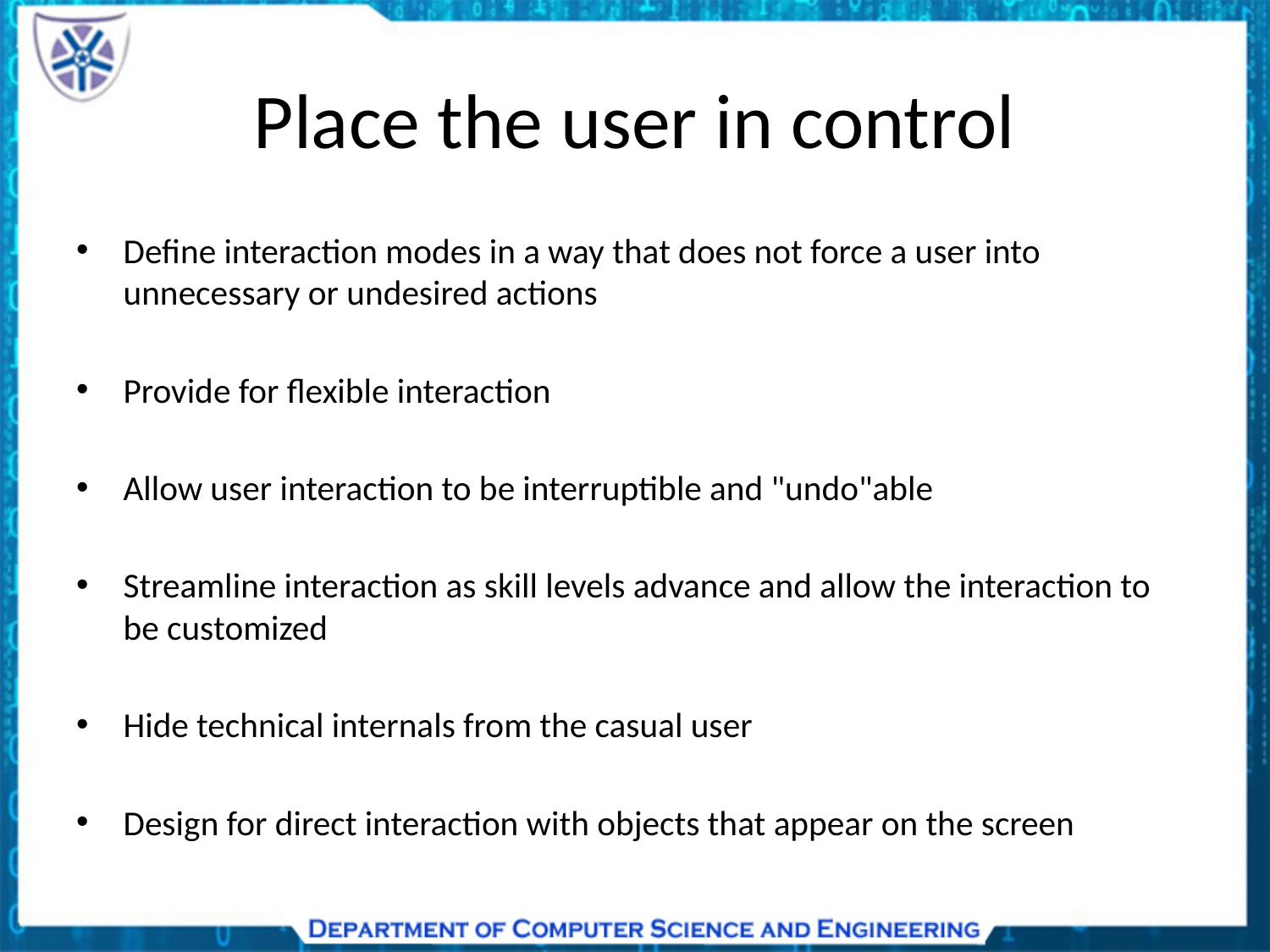

# Place the user in control
Define interaction modes in a way that does not force a user into unnecessary or undesired actions

Provide for flexible interaction

Allow user interaction to be interruptible and "undo"able

Streamline interaction as skill levels advance and allow the interaction to be customized

Hide technical internals from the casual user

Design for direct interaction with objects that appear on the screen